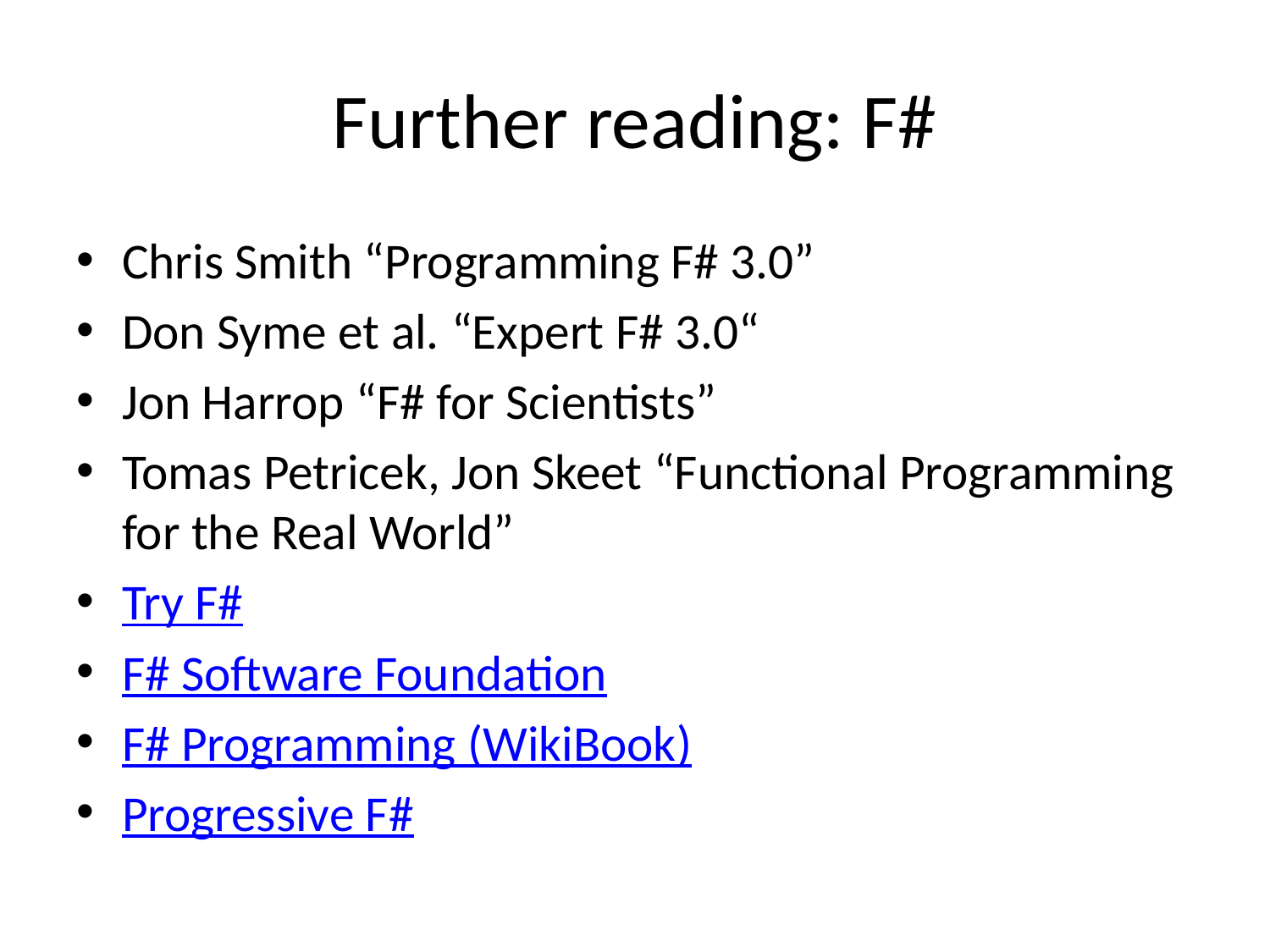

# Further reading: F#
Chris Smith “Programming F# 3.0”
Don Syme et al. “Expert F# 3.0“
Jon Harrop “F# for Scientists”
Tomas Petricek, Jon Skeet “Functional Programming for the Real World”
Try F#
F# Software Foundation
F# Programming (WikiBook)
Progressive F#